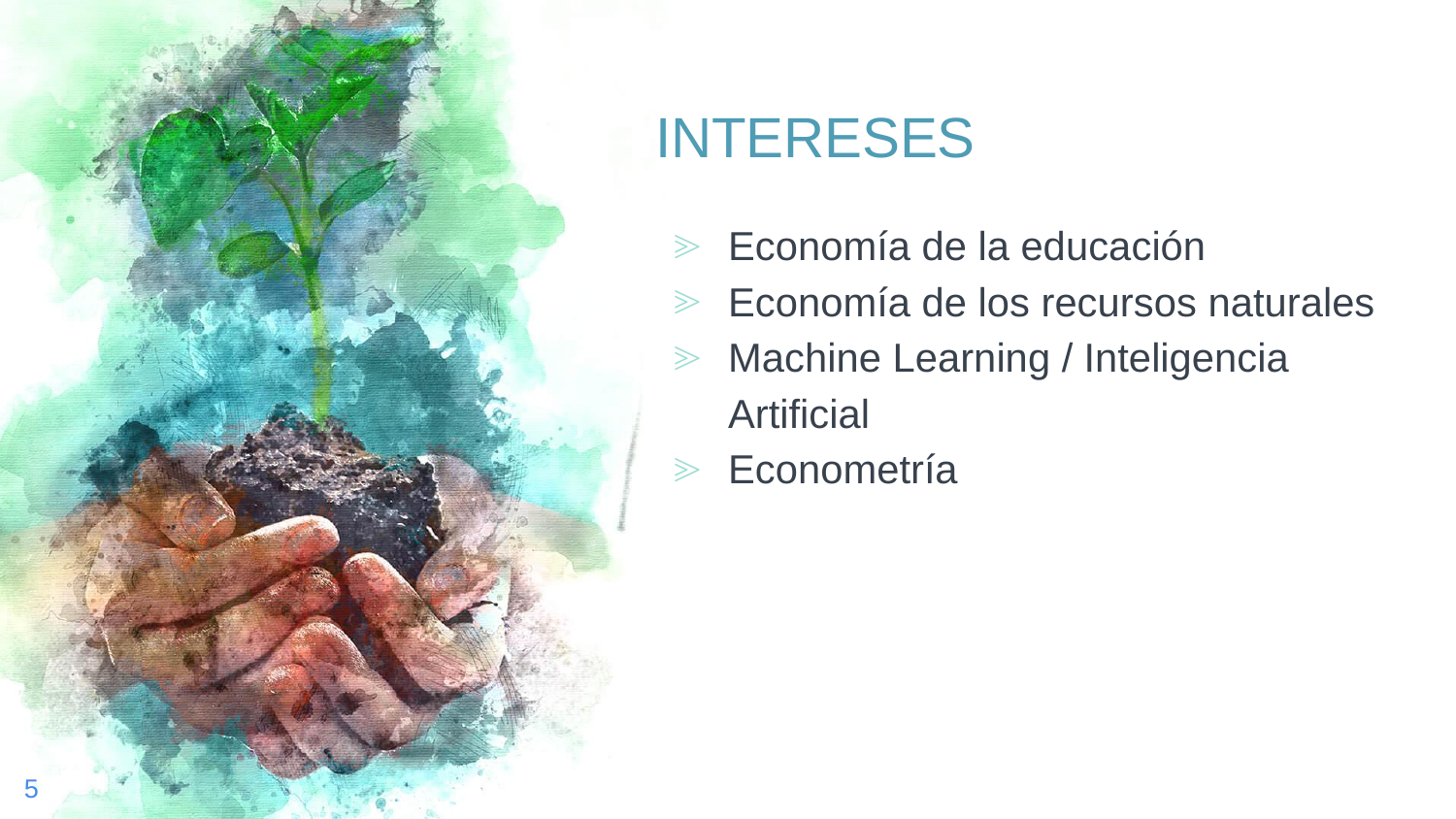

# INTERESES
Economía de la educación
Economía de los recursos naturales
Machine Learning / Inteligencia Artificial
Econometría
5